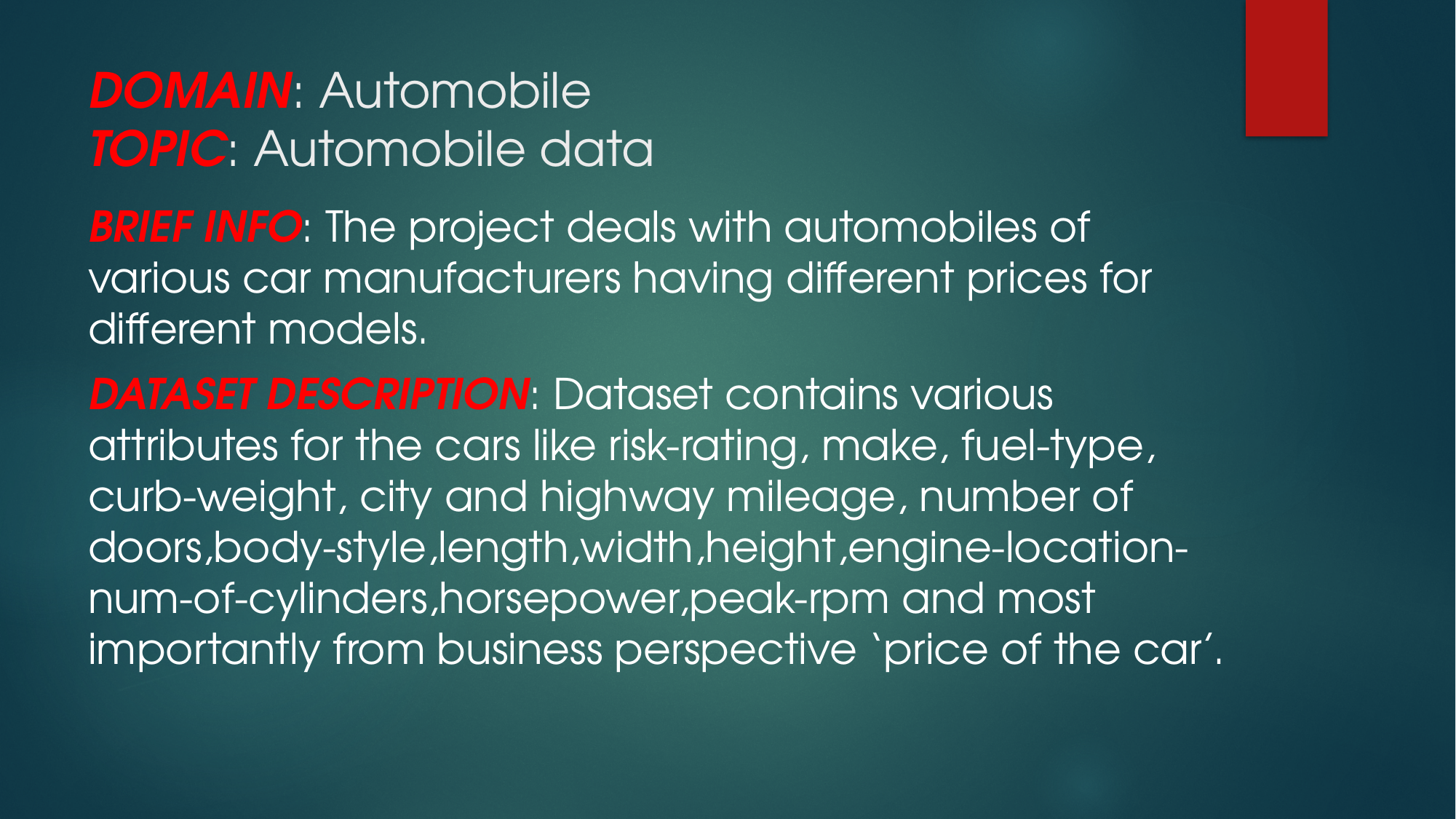

# DOMAIN: Automobile TOPIC: Automobile data
BRIEF INFO: The project deals with automobiles of various car manufacturers having different prices for different models.
DATASET DESCRIPTION: Dataset contains various attributes for the cars like risk-rating, make, fuel-type, curb-weight, city and highway mileage, number of doors,body-style,length,width,height,engine-location-num-of-cylinders,horsepower,peak-rpm and most importantly from business perspective ‘price of the car’.